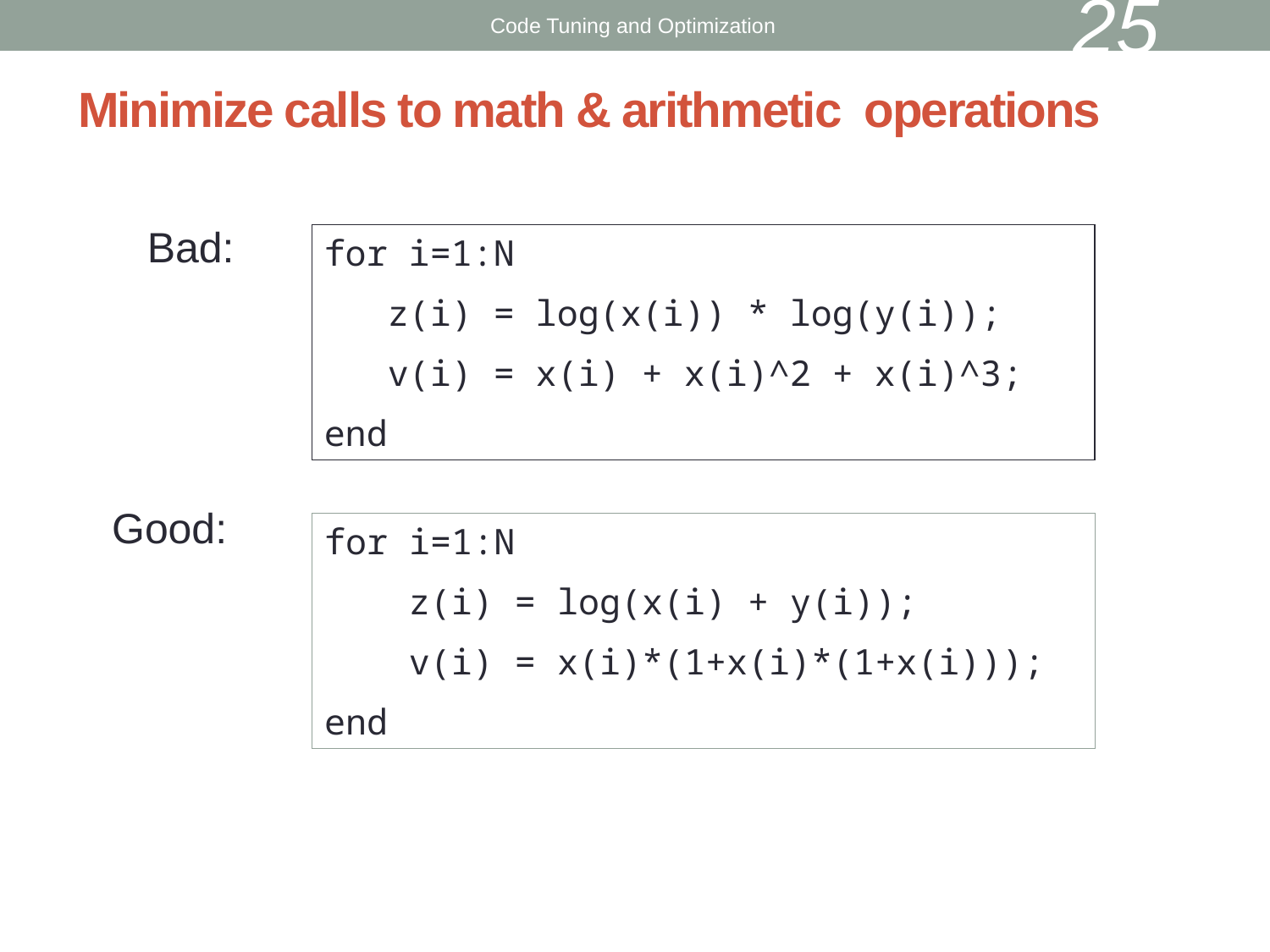

25
Code Tuning and Optimization
# Minimize calls to math & arithmetic  operations

      Bad:

   Good:
for i=1:N
   z(i) = log(x(i)) * log(y(i));
   v(i) = x(i) + x(i)^2 + x(i)^3;
end
for i=1:N
    z(i) = log(x(i) + y(i));
    v(i) = x(i)*(1+x(i)*(1+x(i)));
end